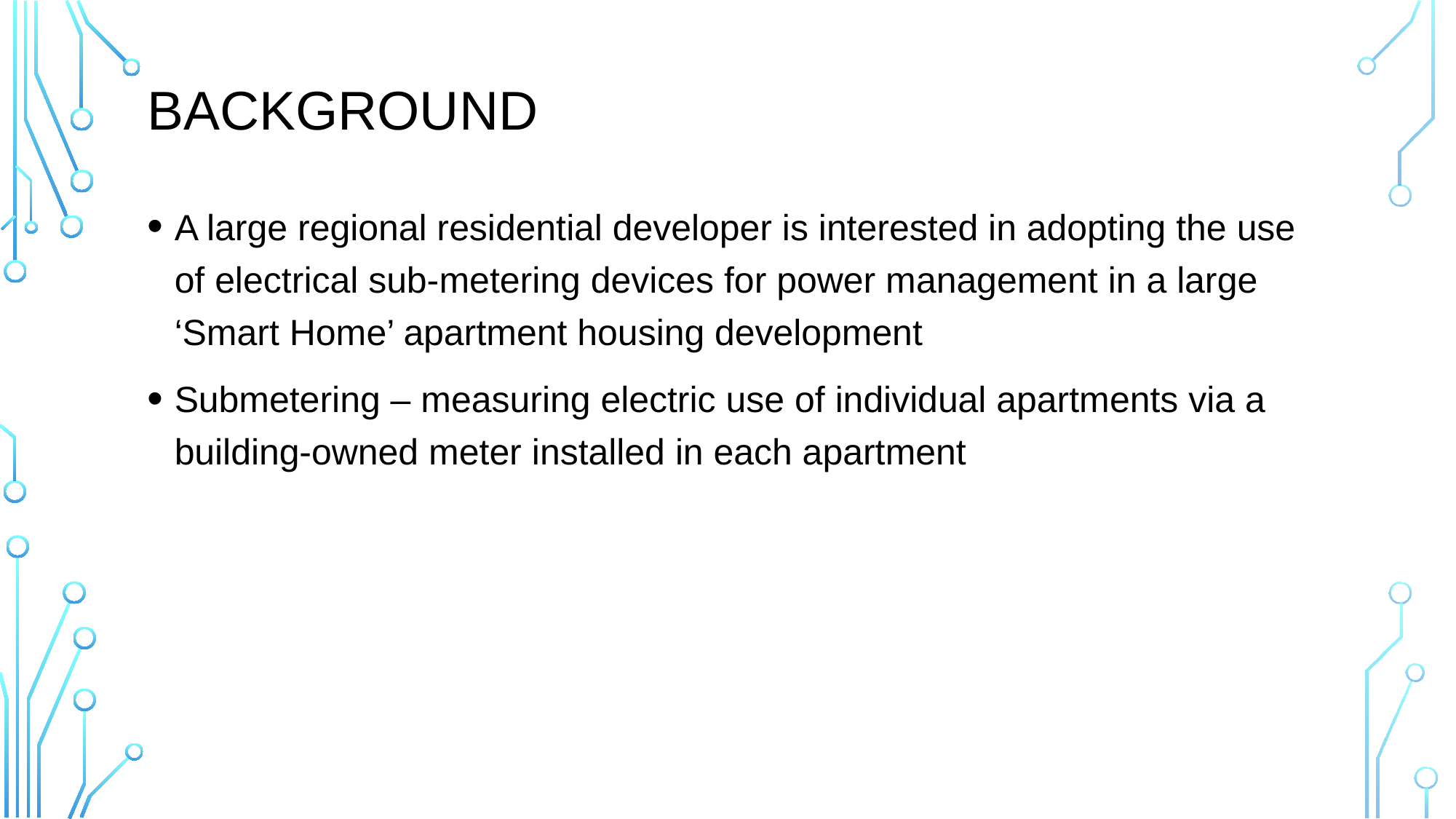

# Background
A large regional residential developer is interested in adopting the use of electrical sub-metering devices for power management in a large ‘Smart Home’ apartment housing development
Submetering – measuring electric use of individual apartments via a building-owned meter installed in each apartment